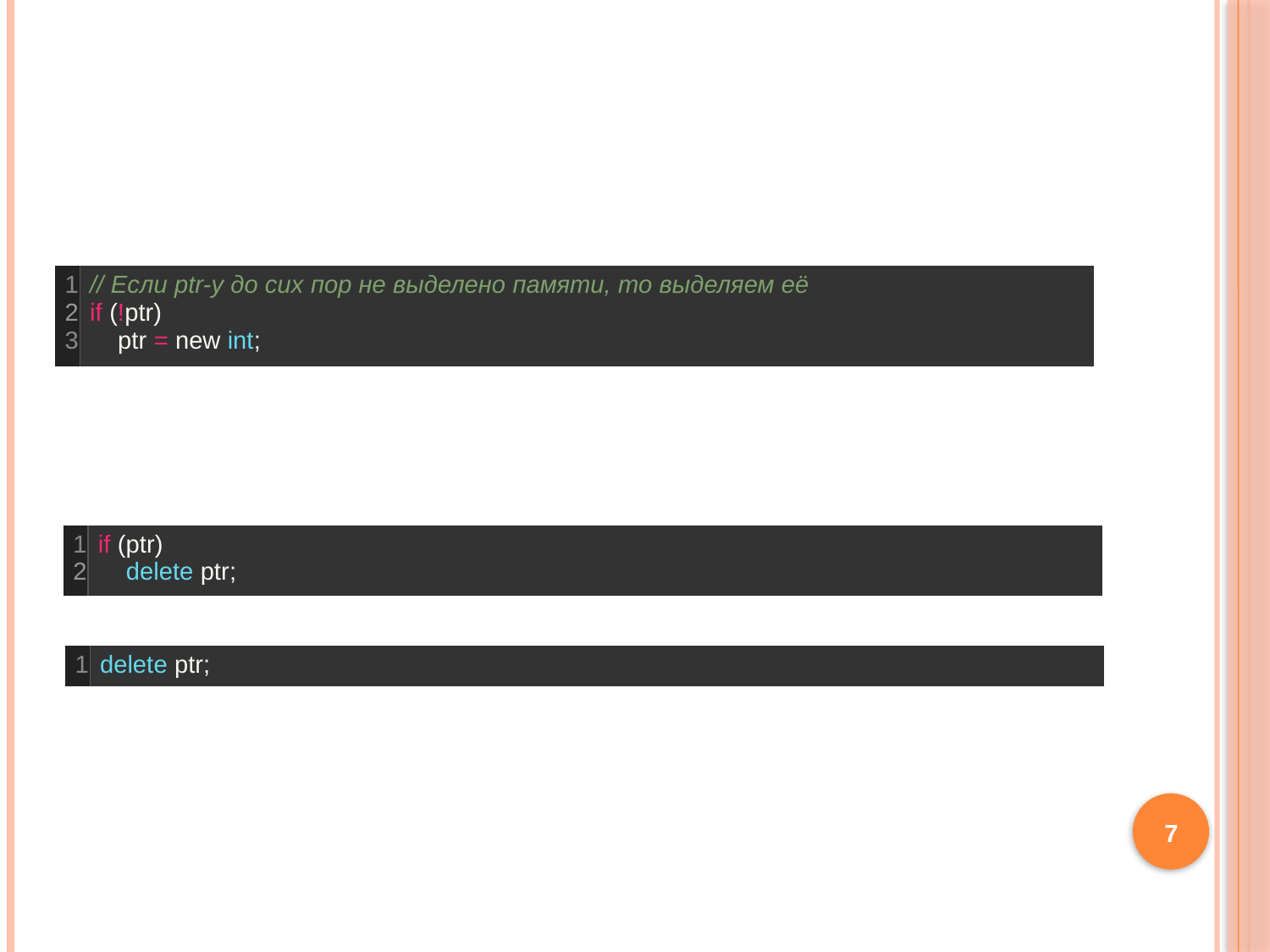

#
| 1 2 3 | // Если ptr-у до сих пор не выделено памяти, то выделяем её if (!ptr)     ptr = new int; |
| --- | --- |
| 1 2 | if (ptr)     delete ptr; |
| --- | --- |
| 1 | delete ptr; |
| --- | --- |
7